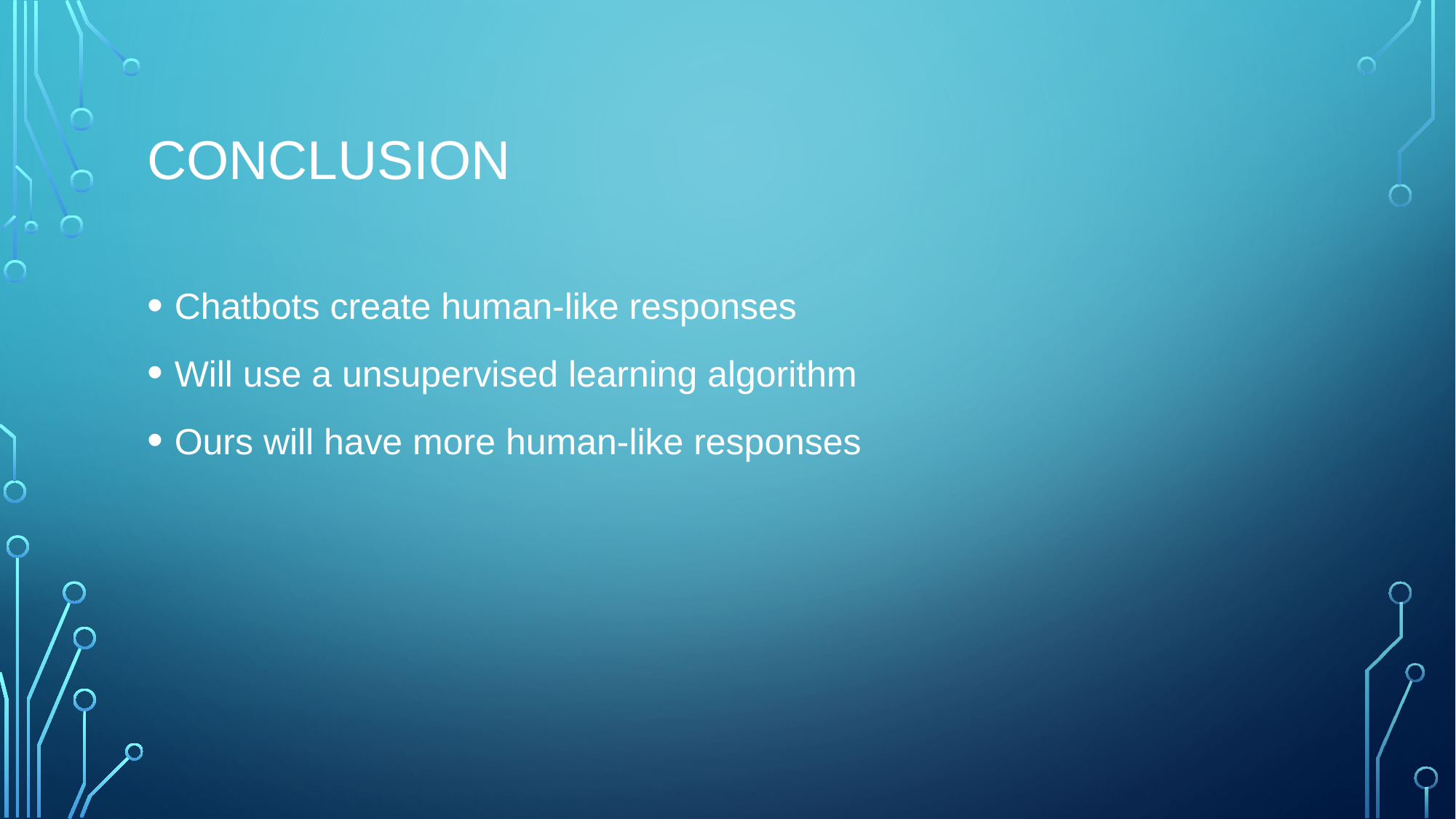

# Conclusion
Chatbots create human-like responses
Will use a unsupervised learning algorithm
Ours will have more human-like responses